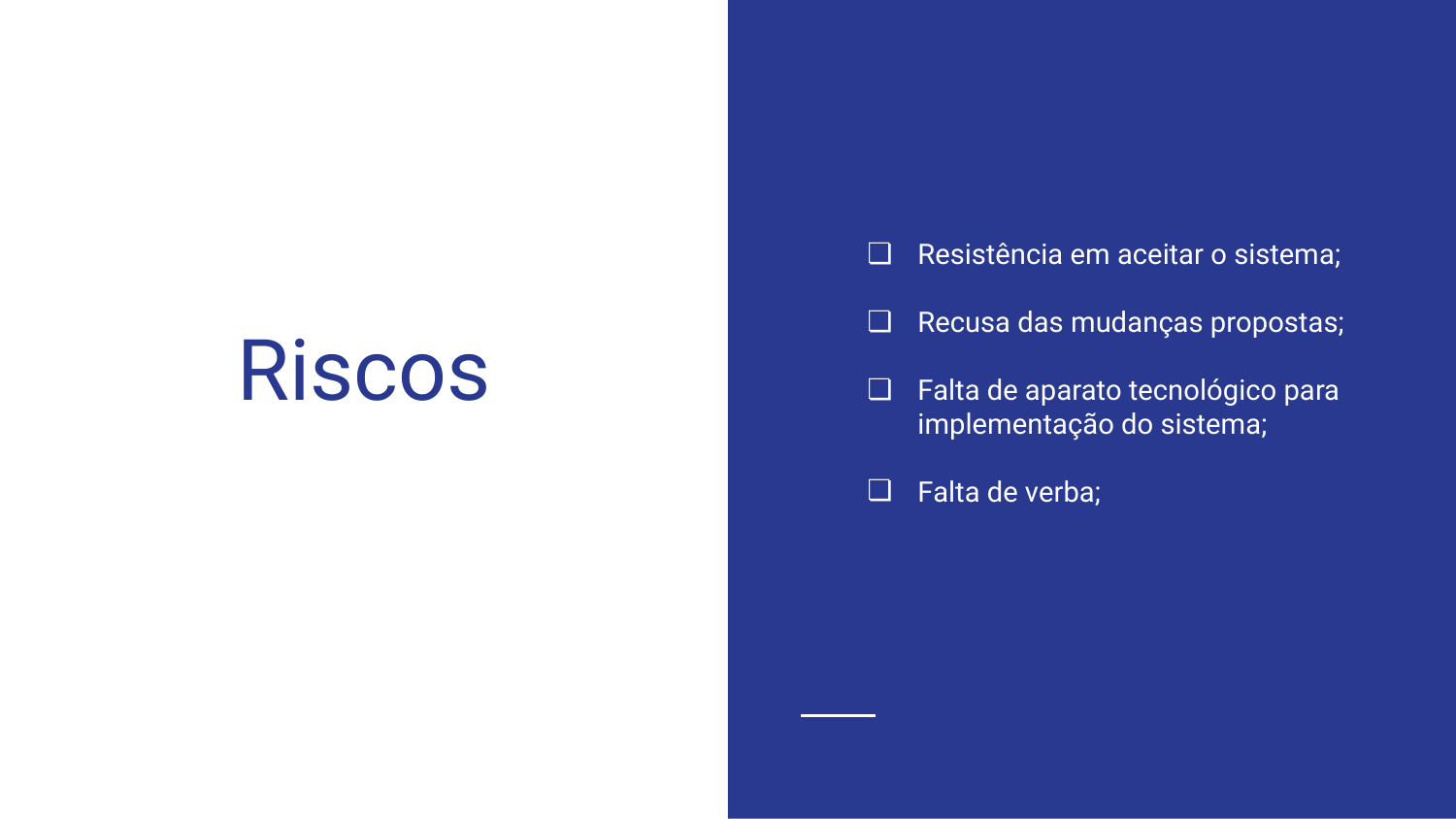

# Riscos
Resistência em aceitar o sistema;

Recusa das mudanças propostas;

Falta de aparato tecnológico para implementação do sistema;

Falta de verba;